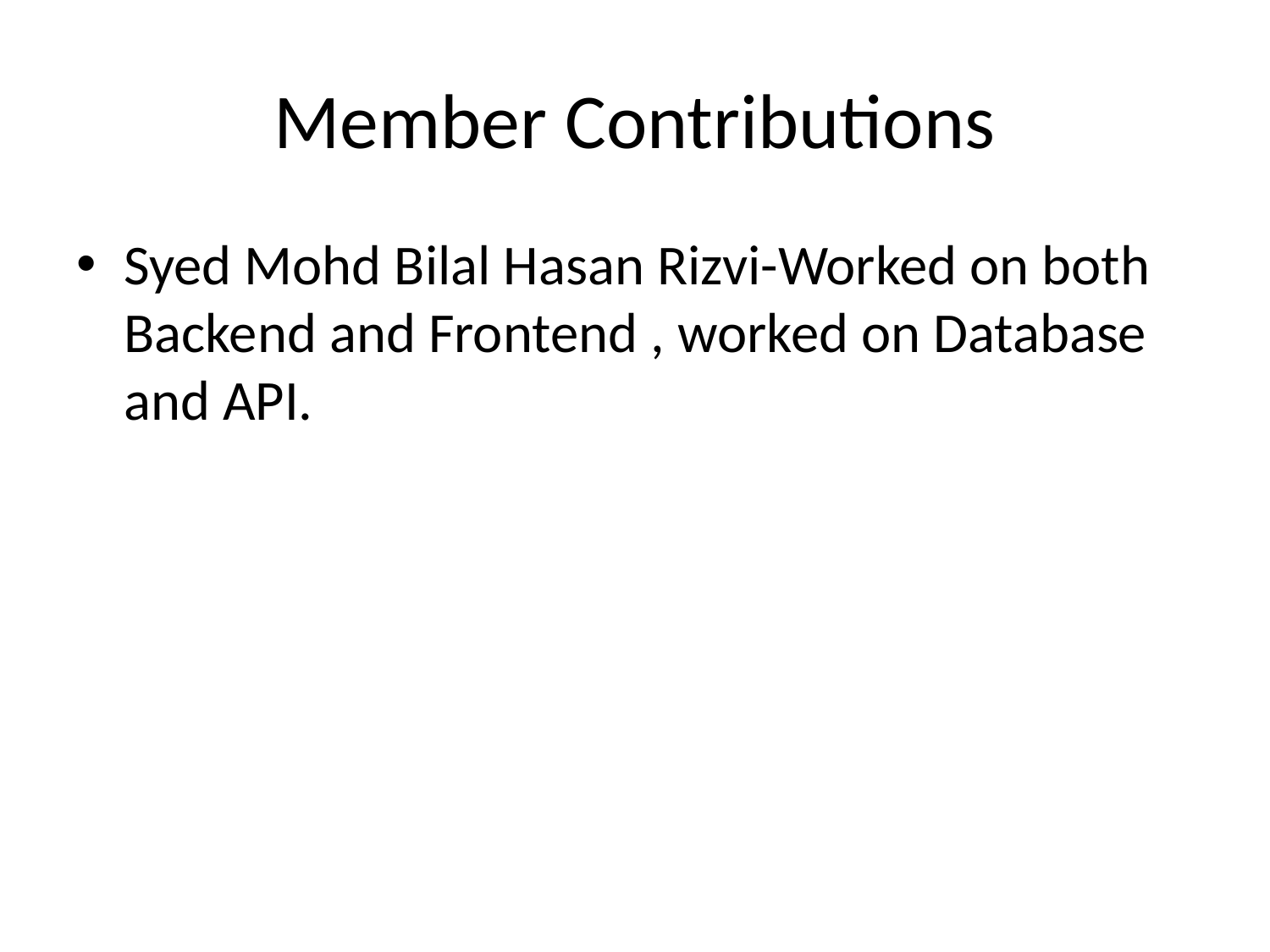

# Member Contributions
Syed Mohd Bilal Hasan Rizvi-Worked on both  Backend and Frontend , worked on Database and API.